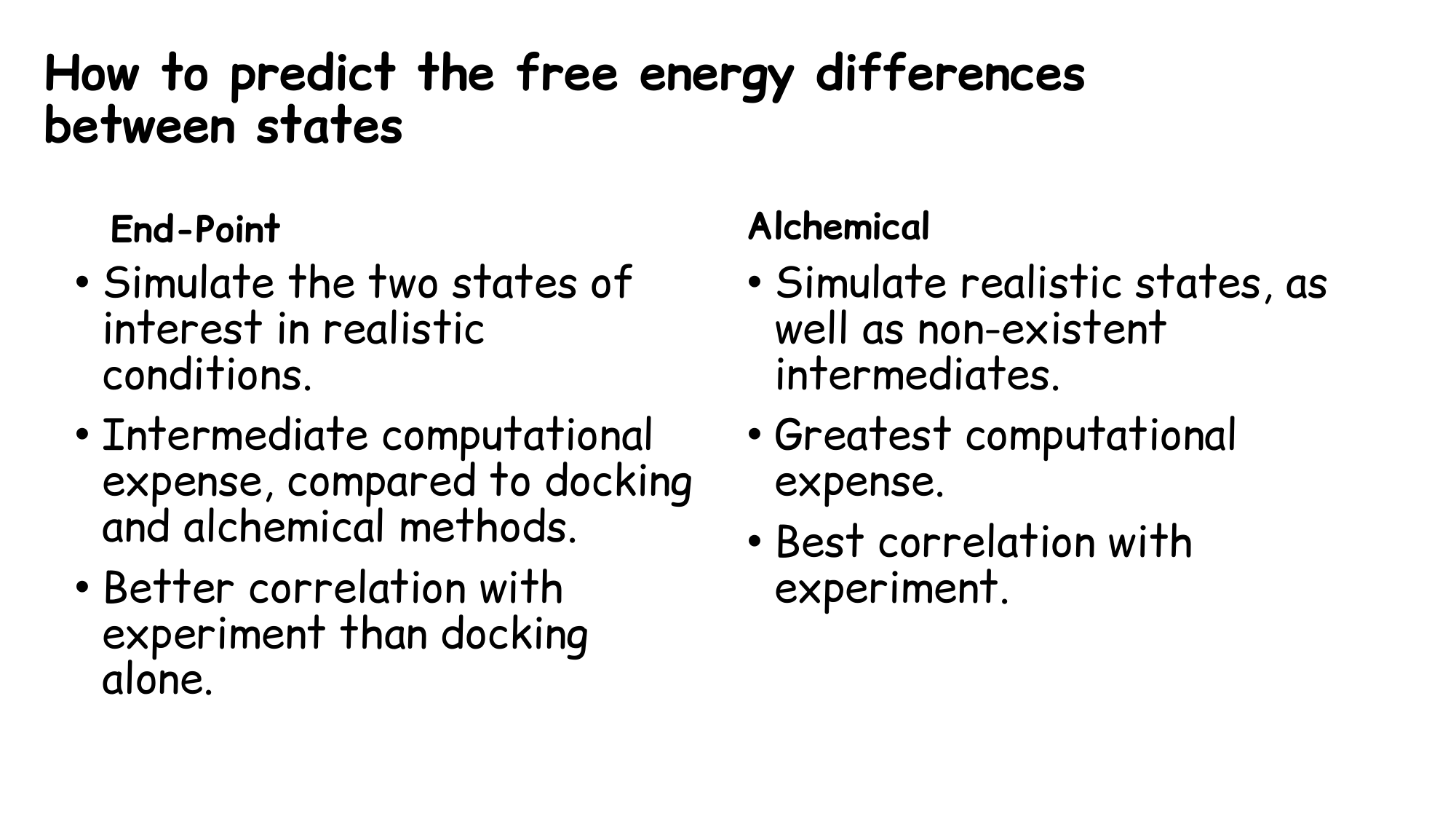

# How to predict the free energy differences between states
Alchemical
End-Point
Simulate the two states of interest in realistic conditions.
Intermediate computational expense, compared to docking and alchemical methods.
Better correlation with experiment than docking alone.

Simulate realistic states, as well as non-existent intermediates.
Greatest computational expense.
Best correlation with experiment.